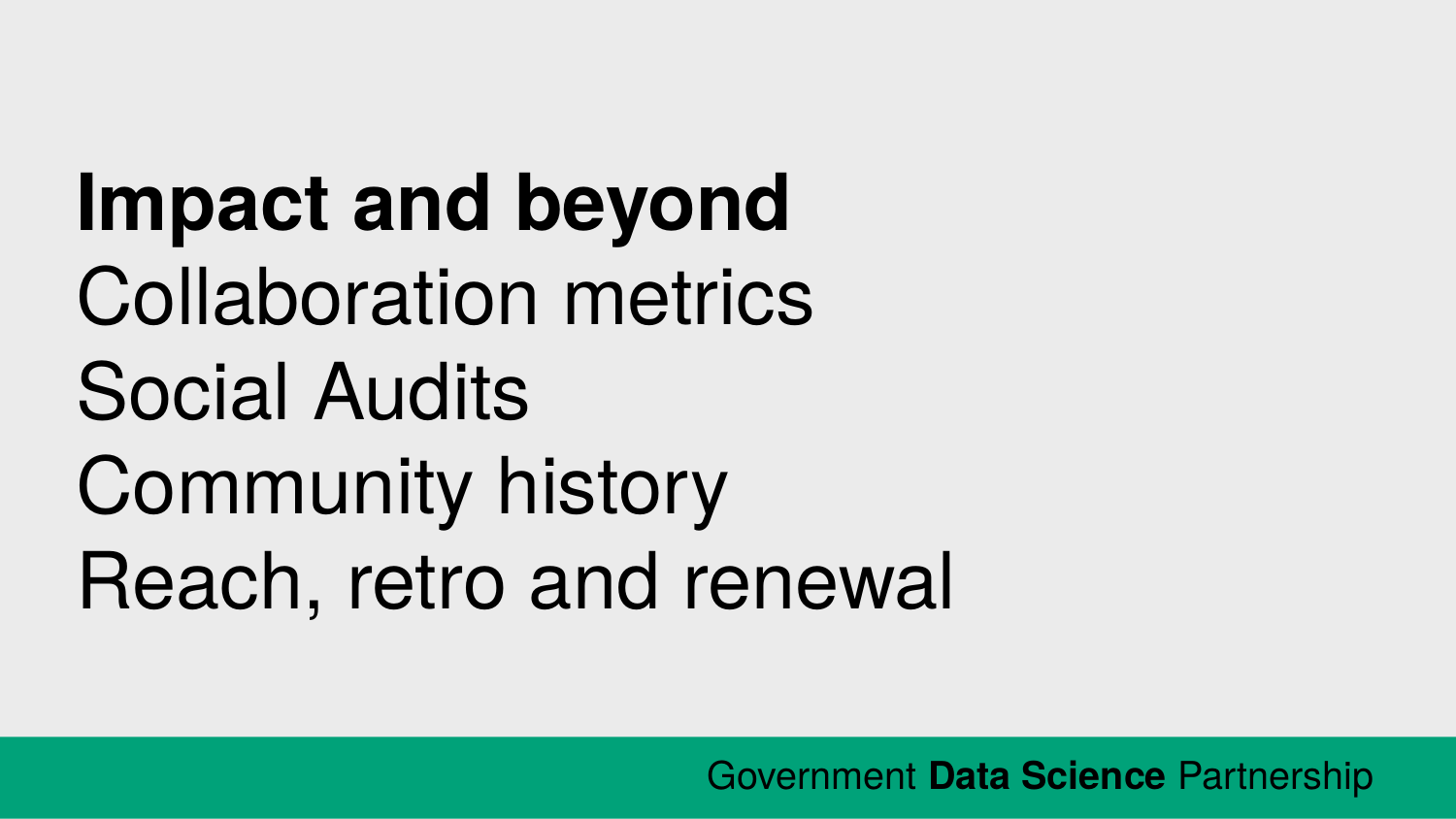

Impact and beyond
Collaboration metrics
Social Audits
Community history
Reach, retro and renewal